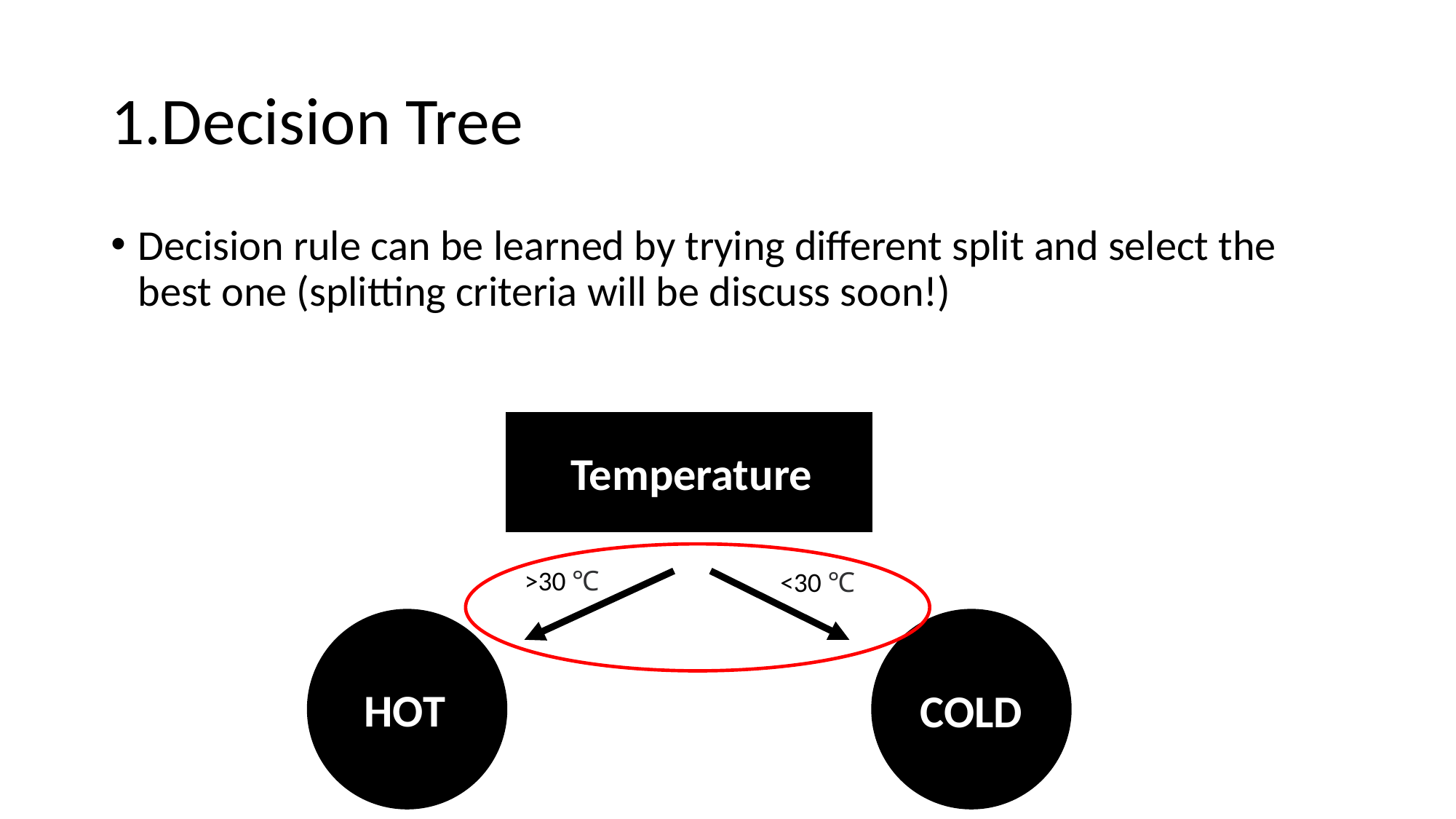

# 1.Decision Tree
Decision rule can be learned by trying different split and select the best one (splitting criteria will be discuss soon!)

Temperature
>30 ℃
<30 ℃

HOT

COLD